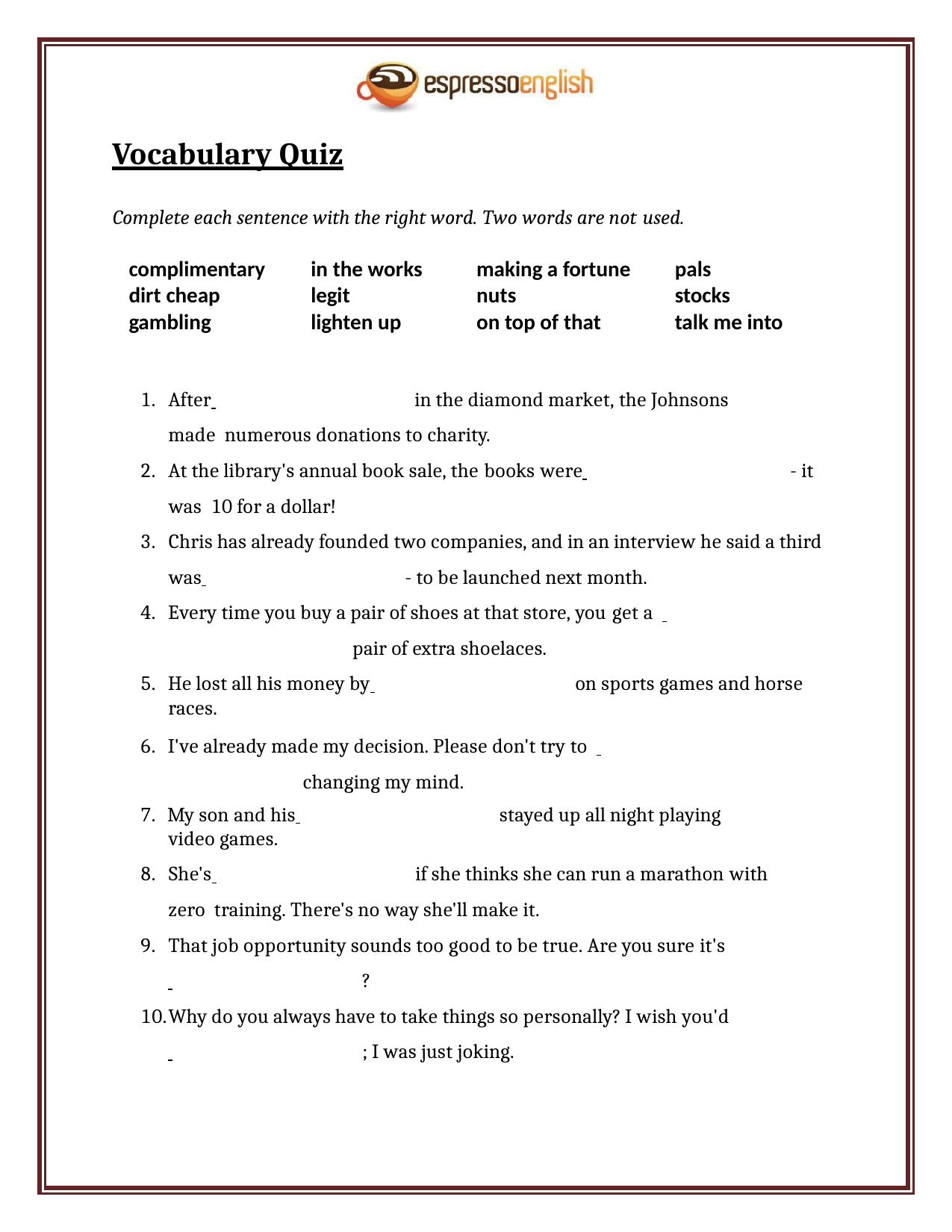

Vocabulary Quiz
Complete each sentence with the right word. Two words are not used.
| complimentary | in the works | making a fortune | pals |
| --- | --- | --- | --- |
| dirt cheap | legit | nuts | stocks |
| gambling | lighten up | on top of that | talk me into |
After 	in the diamond market, the Johnsons made  numerous donations to charity.
At the library's annual book sale, the books were 	- it was  10 for a dollar!
Chris has already founded two companies, and in an interview he said a third  was 	- to be launched next month.
Every time you buy a pair of shoes at that store, you get a   	                                    pair of extra shoelaces.
He lost all his money by 	on sports games and horse races.
I've already made my decision. Please don't try to   	                        changing my mind.
My son and his 	stayed up all night playing video games.
She's 	if she thinks she can run a marathon with zero  training. There's no way she'll make it.
That job opportunity sounds too good to be true. Are you sure it's
 	?
Why do you always have to take things so personally? I wish you'd
 	; I was just joking.